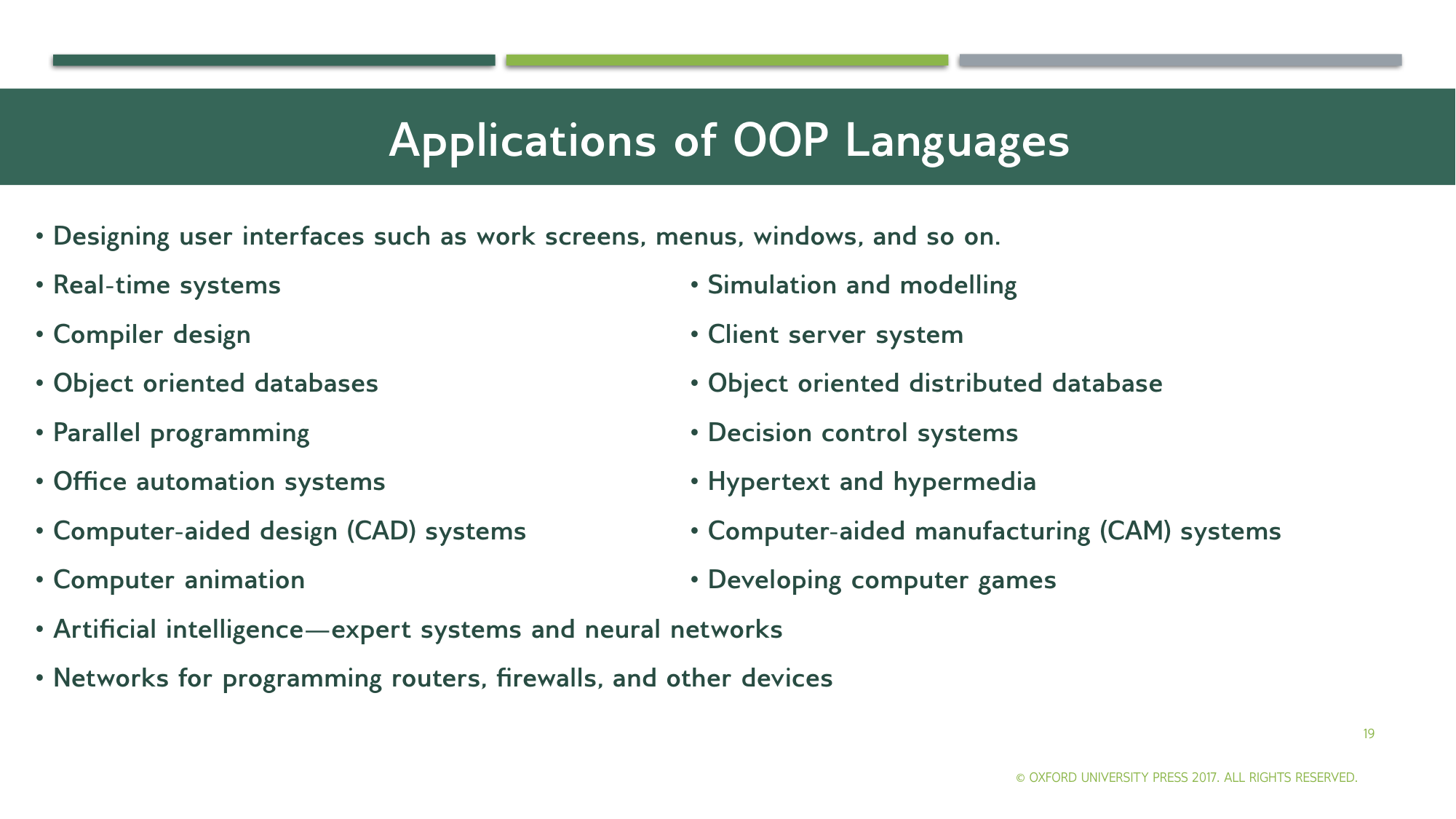

Applications of OOP Languages
• Designing user interfaces such as work screens, menus, windows, and so on.
• Real-time systems 				• Simulation and modelling
• Compiler design 				• Client server system
• Object oriented databases 			• Object oriented distributed database
• Parallel programming 				• Decision control systems
• Office automation systems 			• Hypertext and hypermedia
• Computer-aided design (CAD) systems 		• Computer-aided manufacturing (CAM) systems
• Computer animation 				• Developing computer games
• Artificial intelligence—expert systems and neural networks
• Networks for programming routers, firewalls, and other devices
19
© Oxford University Press 2017. All rights reserved.